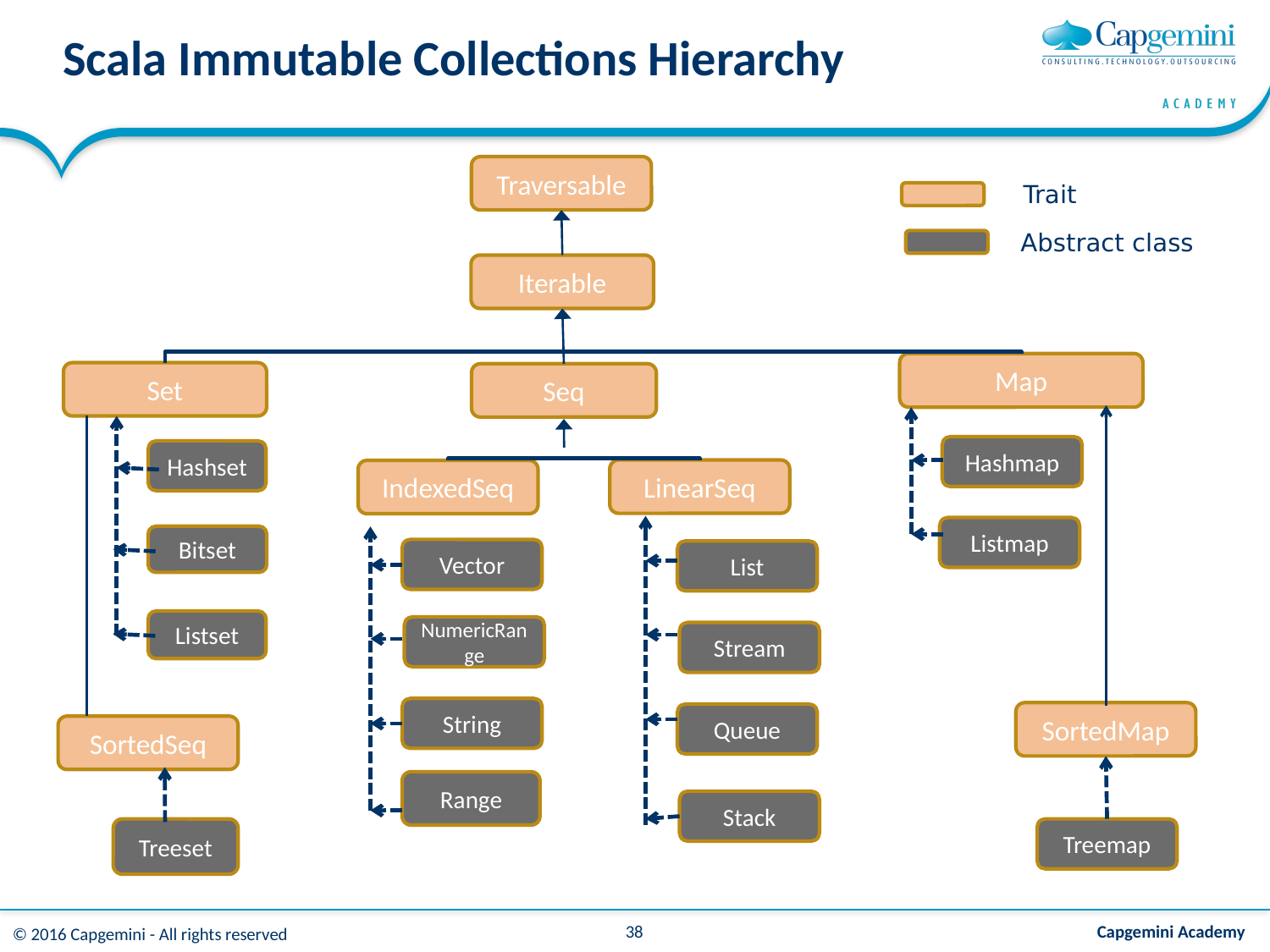

# Scala Immutable Collections Hierarchy
Traversable
Trait

Abstract class

Iterable
Map
Set
Seq
Hashmap
Hashset
LinearSeq
IndexedSeq
Listmap
Bitset
Vector
List
Listset
NumericRange
Stream
String
SortedMap
Queue
SortedSeq
Range
Stack
Treeset
Treemap
38